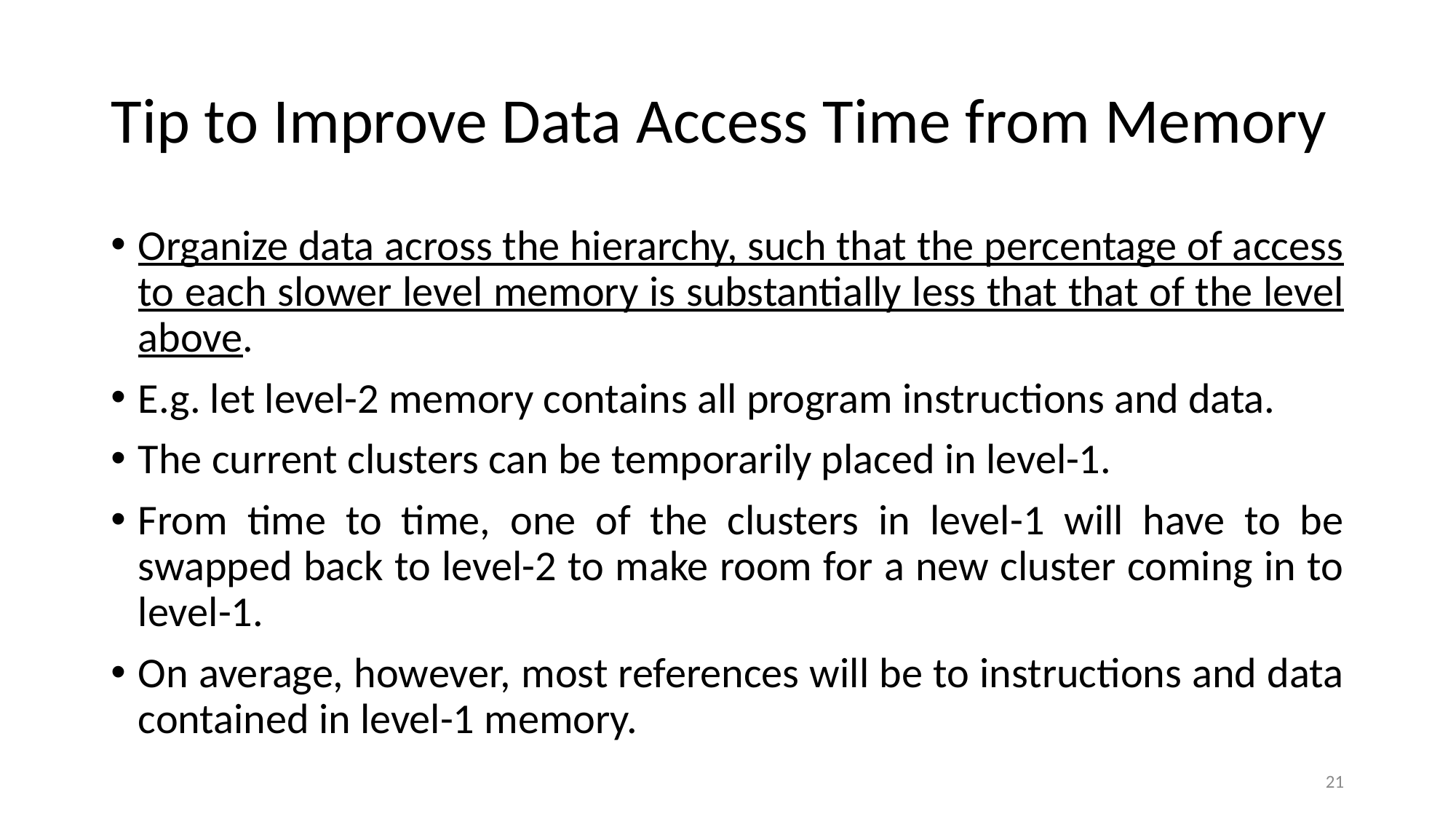

# Tip to Improve Data Access Time from Memory
Organize data across the hierarchy, such that the percentage of access to each slower level memory is substantially less that that of the level above.
E.g. let level-2 memory contains all program instructions and data.
The current clusters can be temporarily placed in level-1.
From time to time, one of the clusters in level-1 will have to be swapped back to level-2 to make room for a new cluster coming in to level-1.
On average, however, most references will be to instructions and data contained in level-1 memory.
21